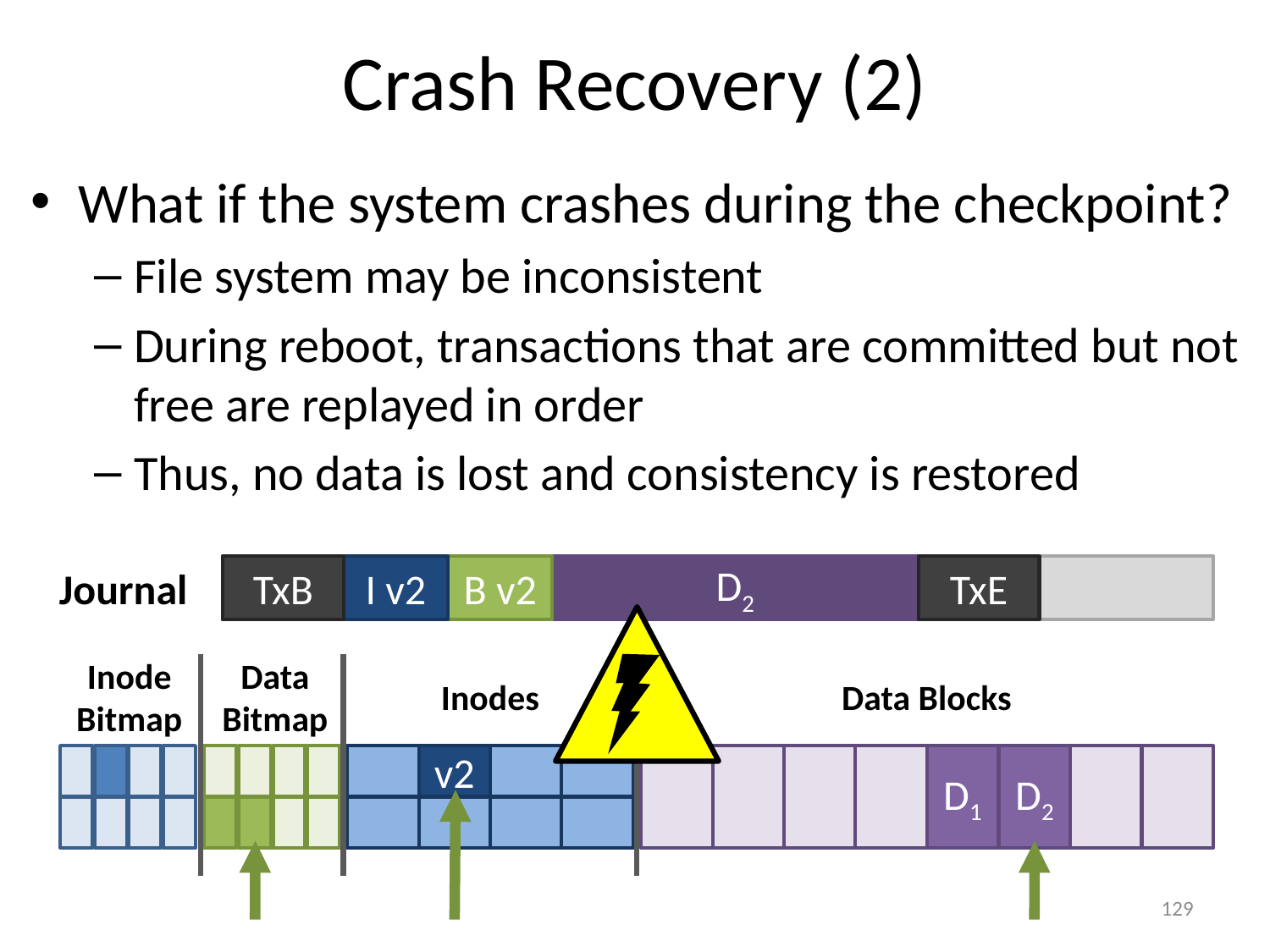

# Crash Recovery (2)
What if the system crashes during the checkpoint?
File system may be inconsistent
During reboot, transactions that are committed but not free are replayed in order
Thus, no data is lost and consistency is restored

I v2
D2
TxE
Journal
TxB

B v2

Inode
Bitmap
Data
Bitmap
Inodes
Data Blocks

v1

D1

v2
D2

129